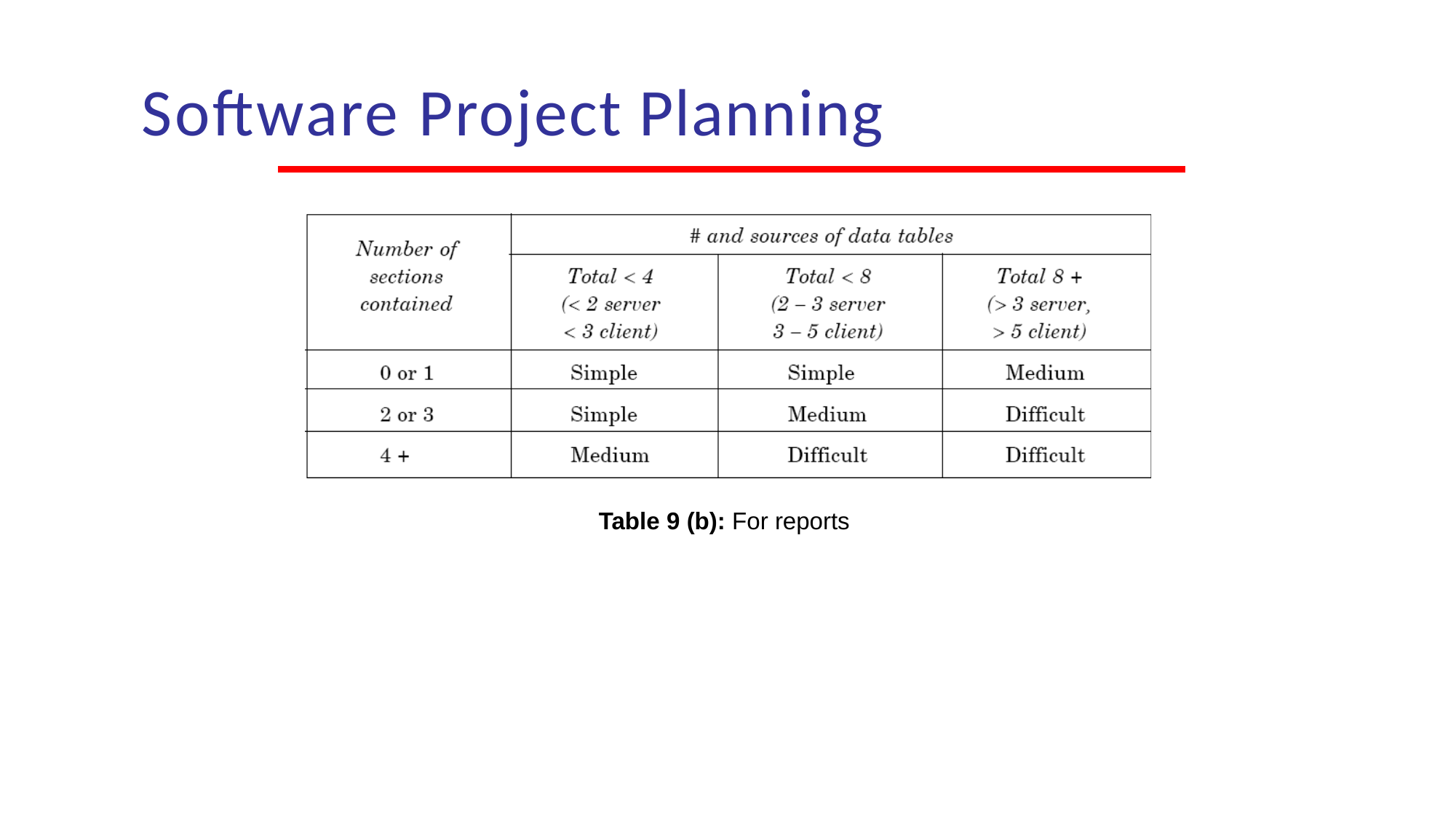

# Software Project Planning

Table 9 (b): For reports